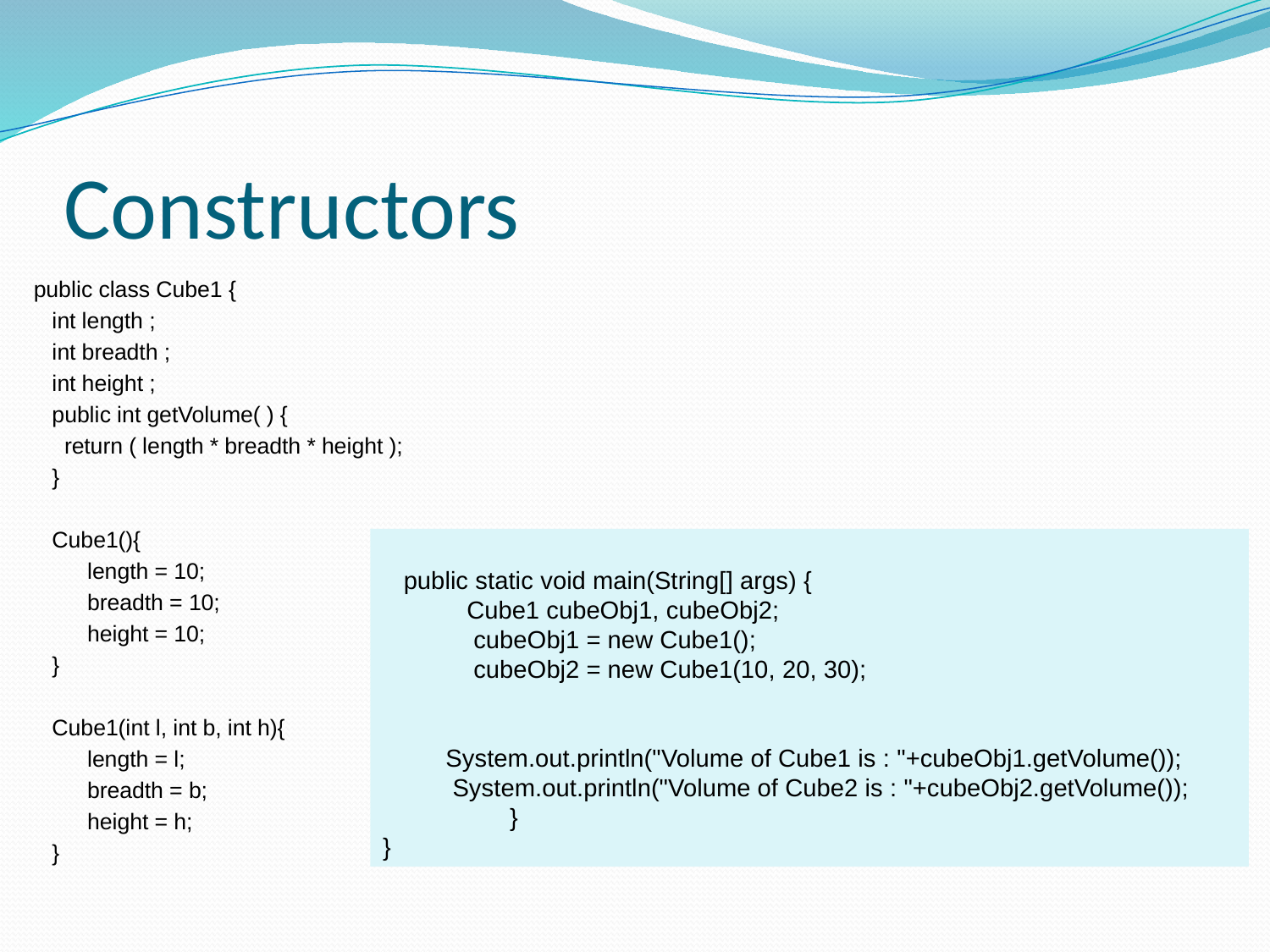

# Constructors
public class Cube1 {
   int length ;
   int breadth ;
   int height ;
   public int getVolume( ) {
     return ( length * breadth * height );
   }

   Cube1(){
	   length = 10;
	   breadth = 10;
	   height = 10;
   }

   Cube1(int l, int b, int h){
	   length = l;
	   breadth = b;
	   height = h;
   }

   public static void main(String[] args) {
            Cube1 cubeObj1, cubeObj2;
             cubeObj1 = new Cube1();
             cubeObj2 = new Cube1(10, 20, 30);

         System.out.println("Volume of Cube1 is : "+cubeObj1.getVolume());
          System.out.println("Volume of Cube2 is : "+cubeObj2.getVolume());
	}
}